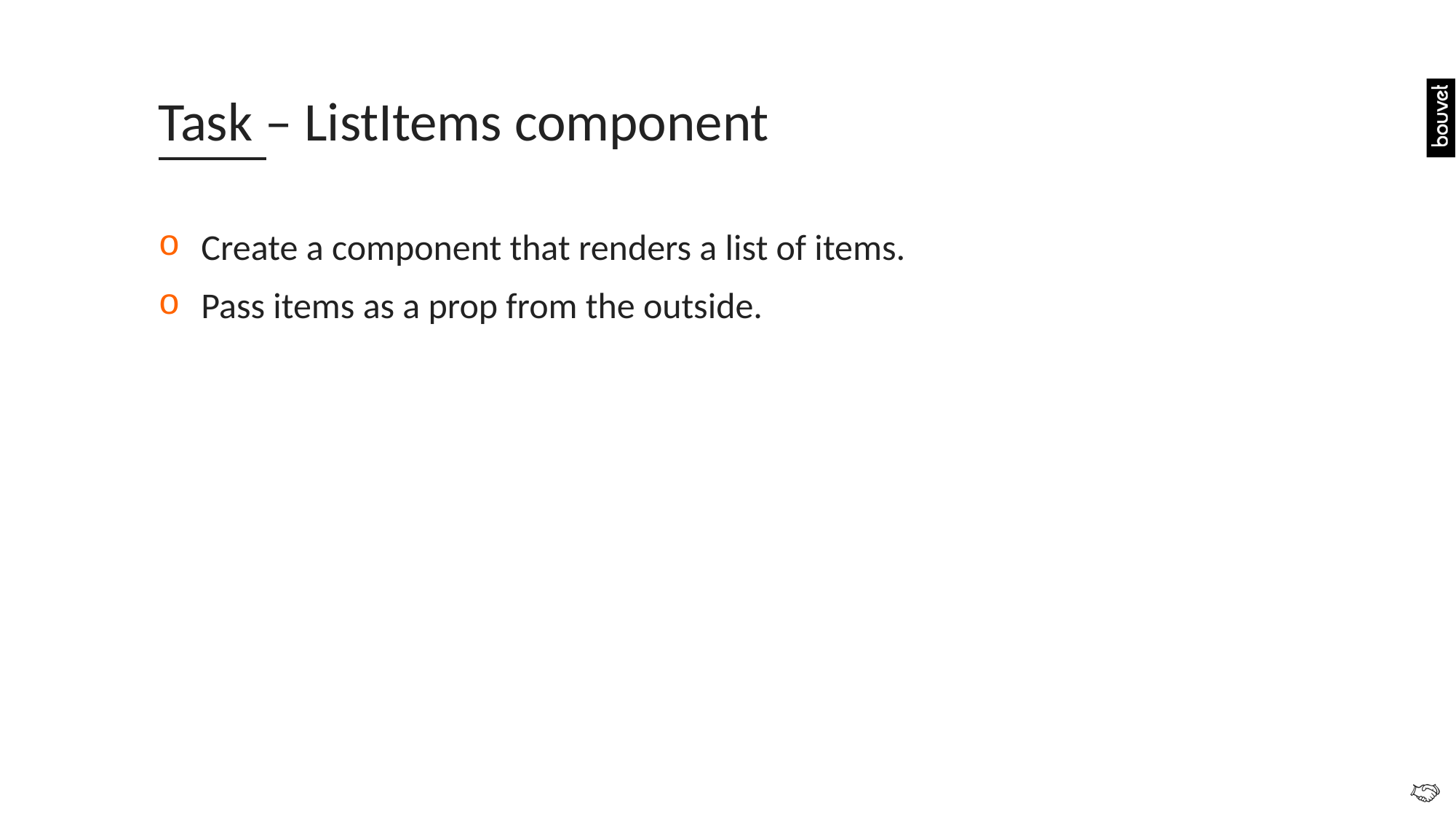

# Task – ListItems component
Create a component that renders a list of items.
Pass items as a prop from the outside.
🤝